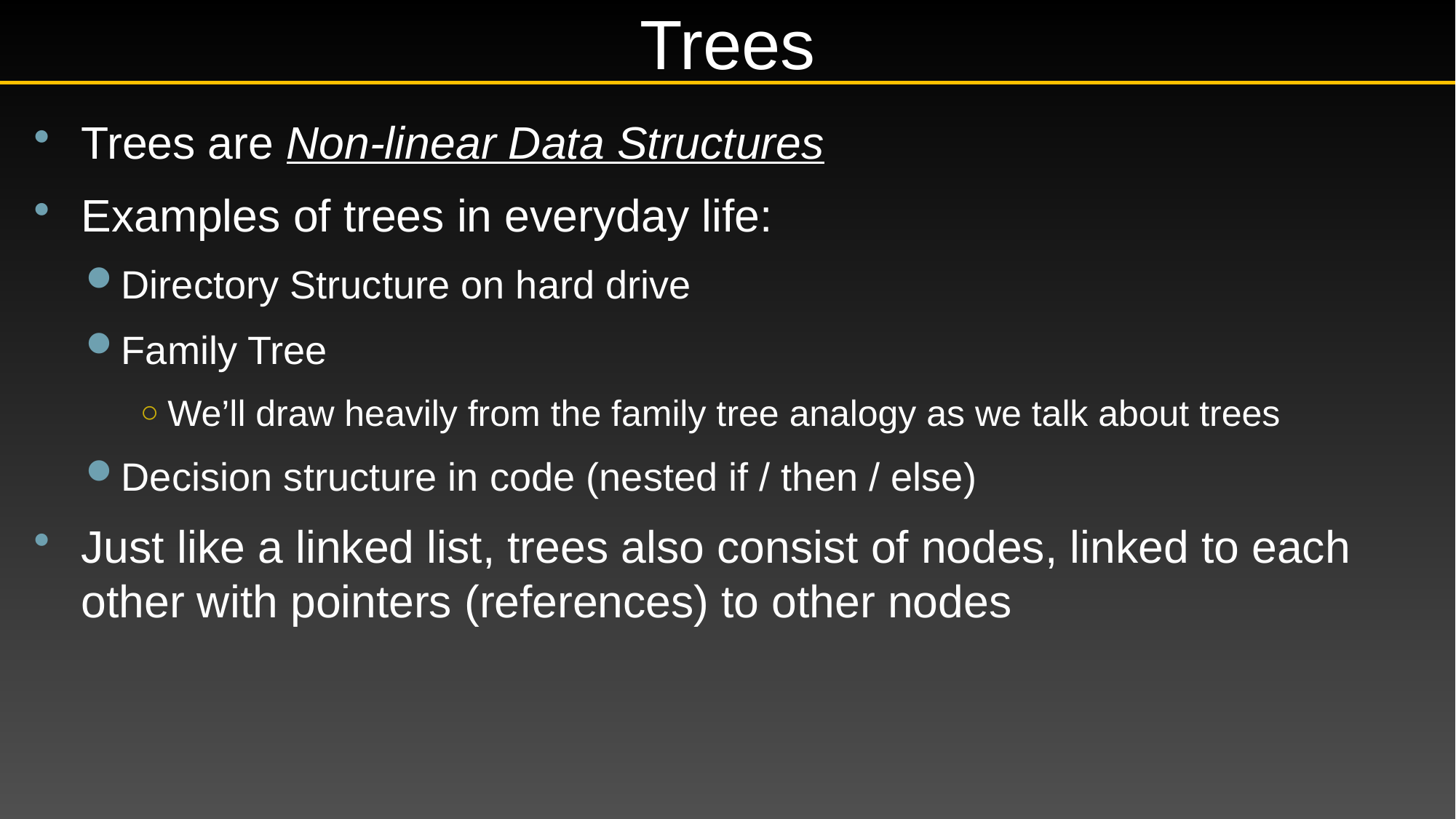

# Trees
Trees are Non-linear Data Structures
Examples of trees in everyday life:
Directory Structure on hard drive
Family Tree
We’ll draw heavily from the family tree analogy as we talk about trees
Decision structure in code (nested if / then / else)
Just like a linked list, trees also consist of nodes, linked to each other with pointers (references) to other nodes